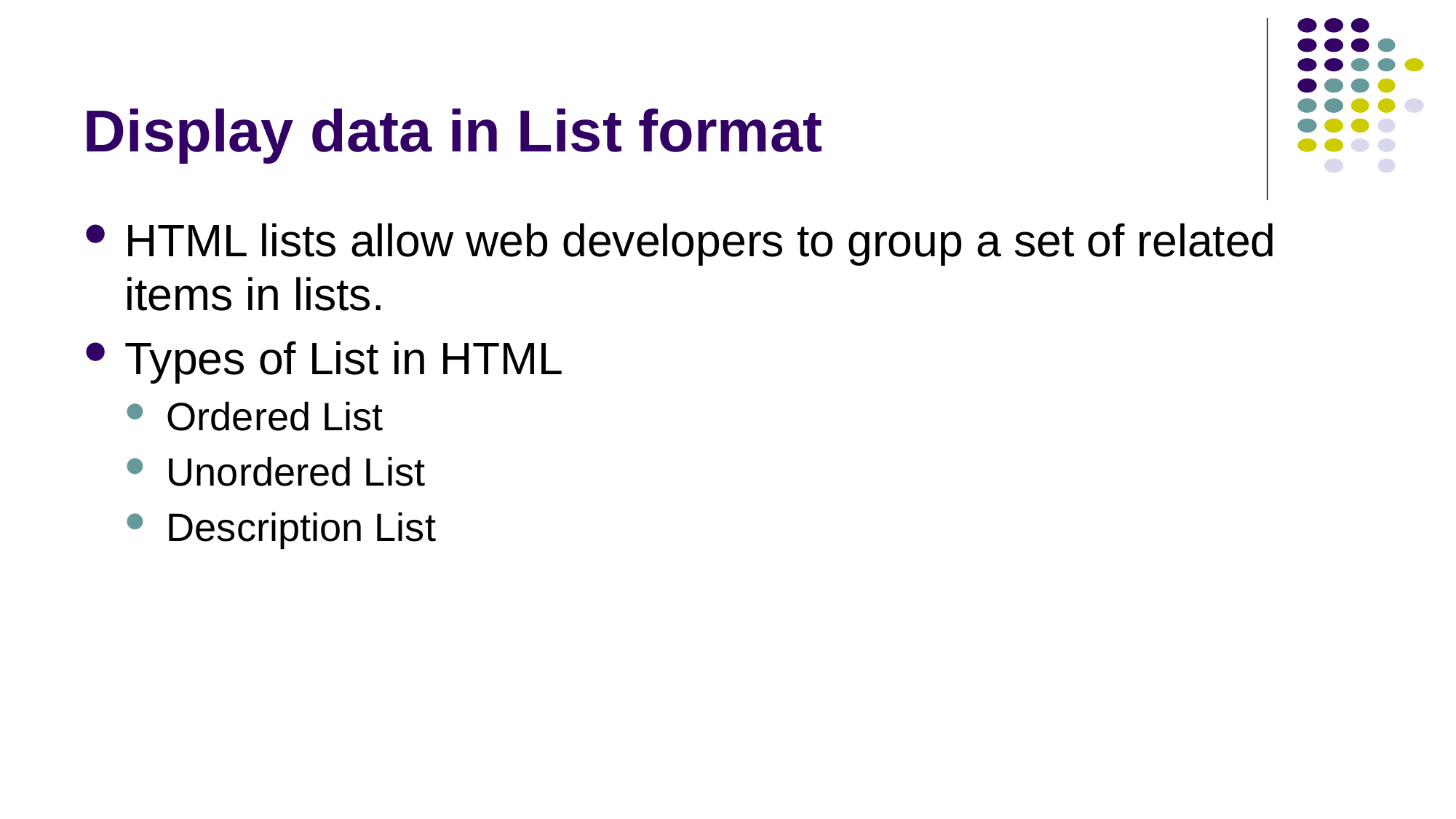

# Display data in List format
HTML lists allow web developers to group a set of related items in lists.
Types of List in HTML
Ordered List
Unordered List
Description List